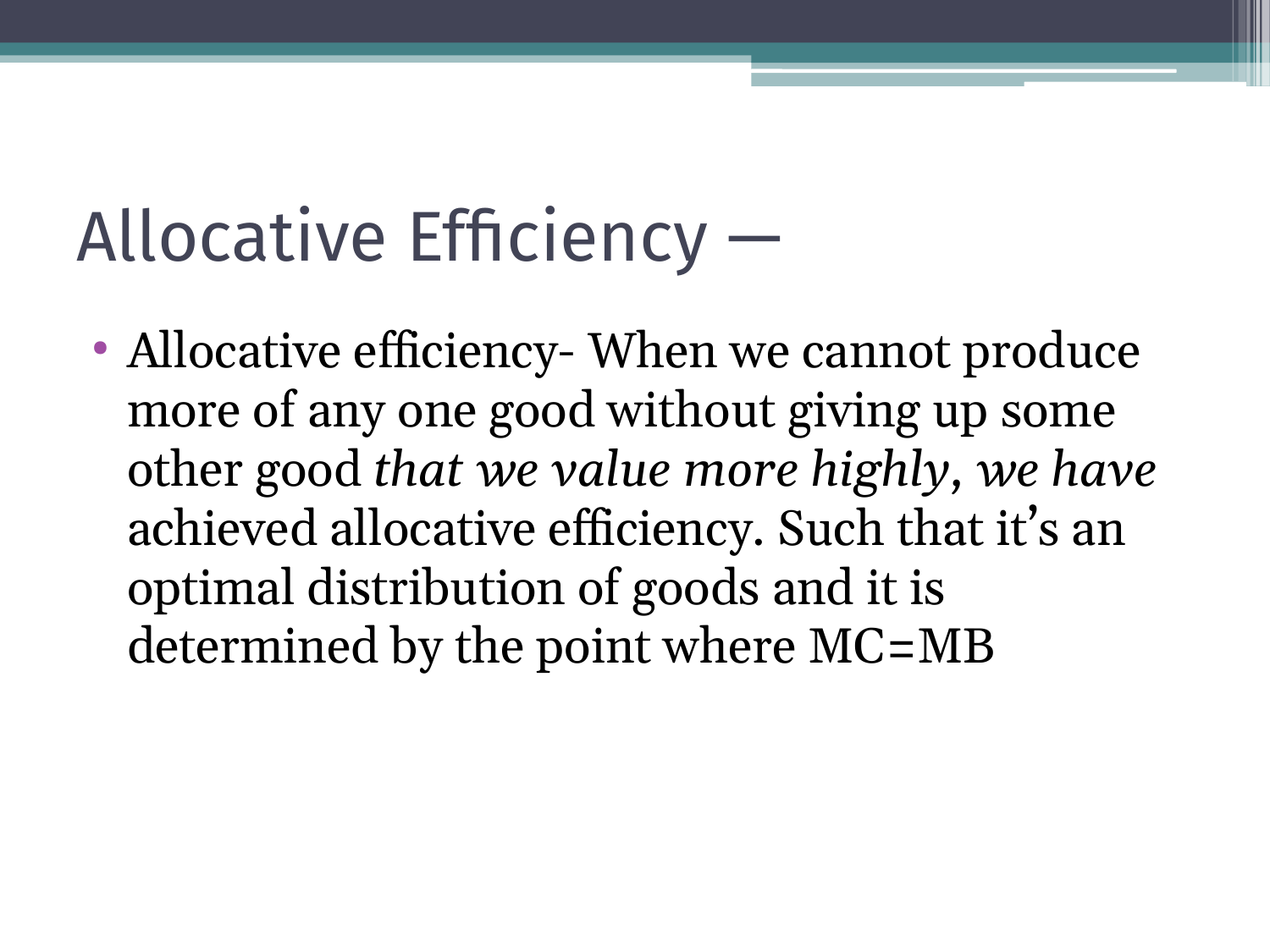

# Allocative Efficiency —
Allocative efficiency- When we cannot produce more of any one good without giving up some other good that we value more highly, we have achieved allocative efficiency. Such that it’s an optimal distribution of goods and it is determined by the point where MC=MB